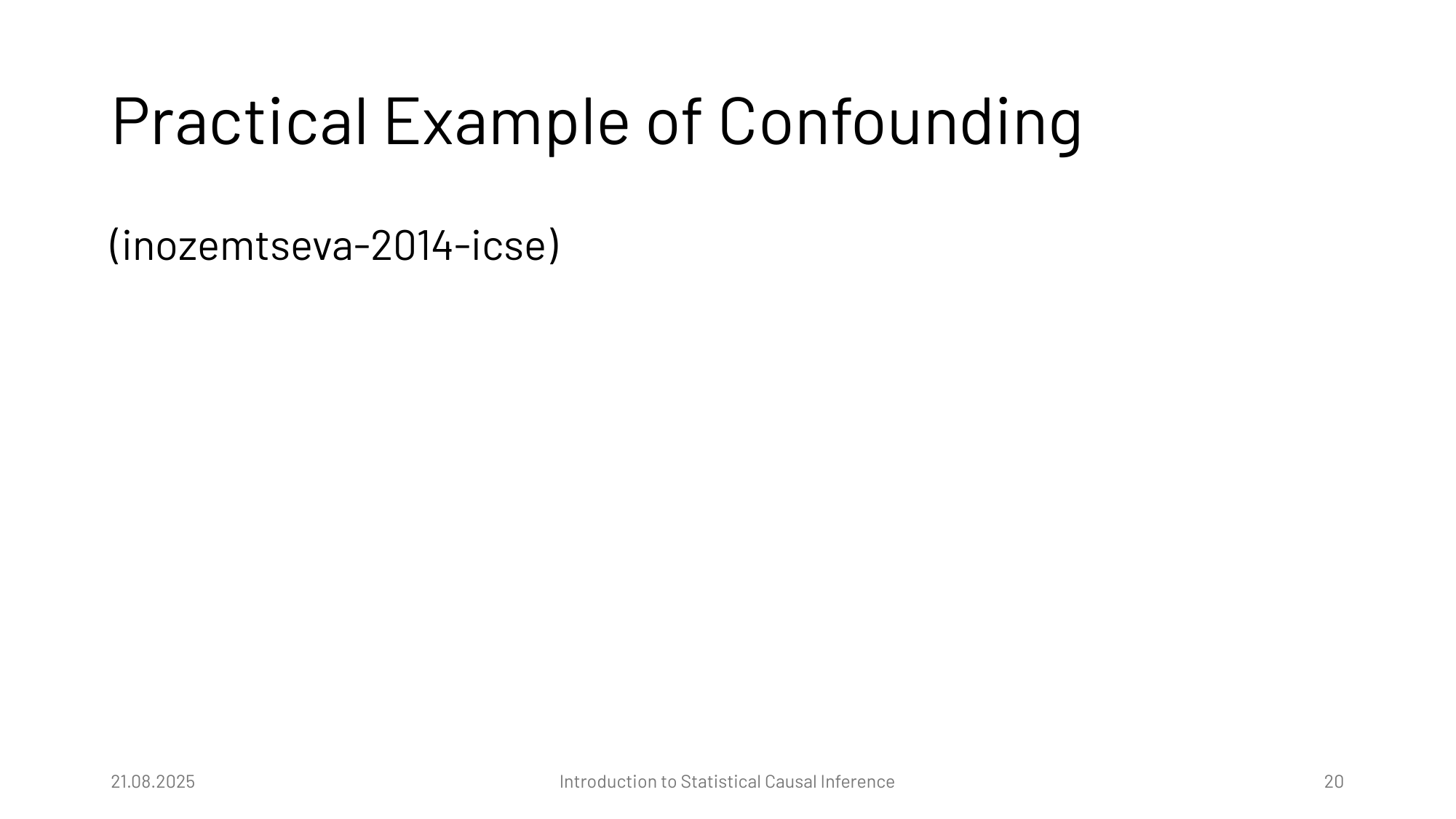

# Practical Example of Confounding
(inozemtseva-2014-icse)
21.08.2025
Introduction to Statistical Causal Inference
20